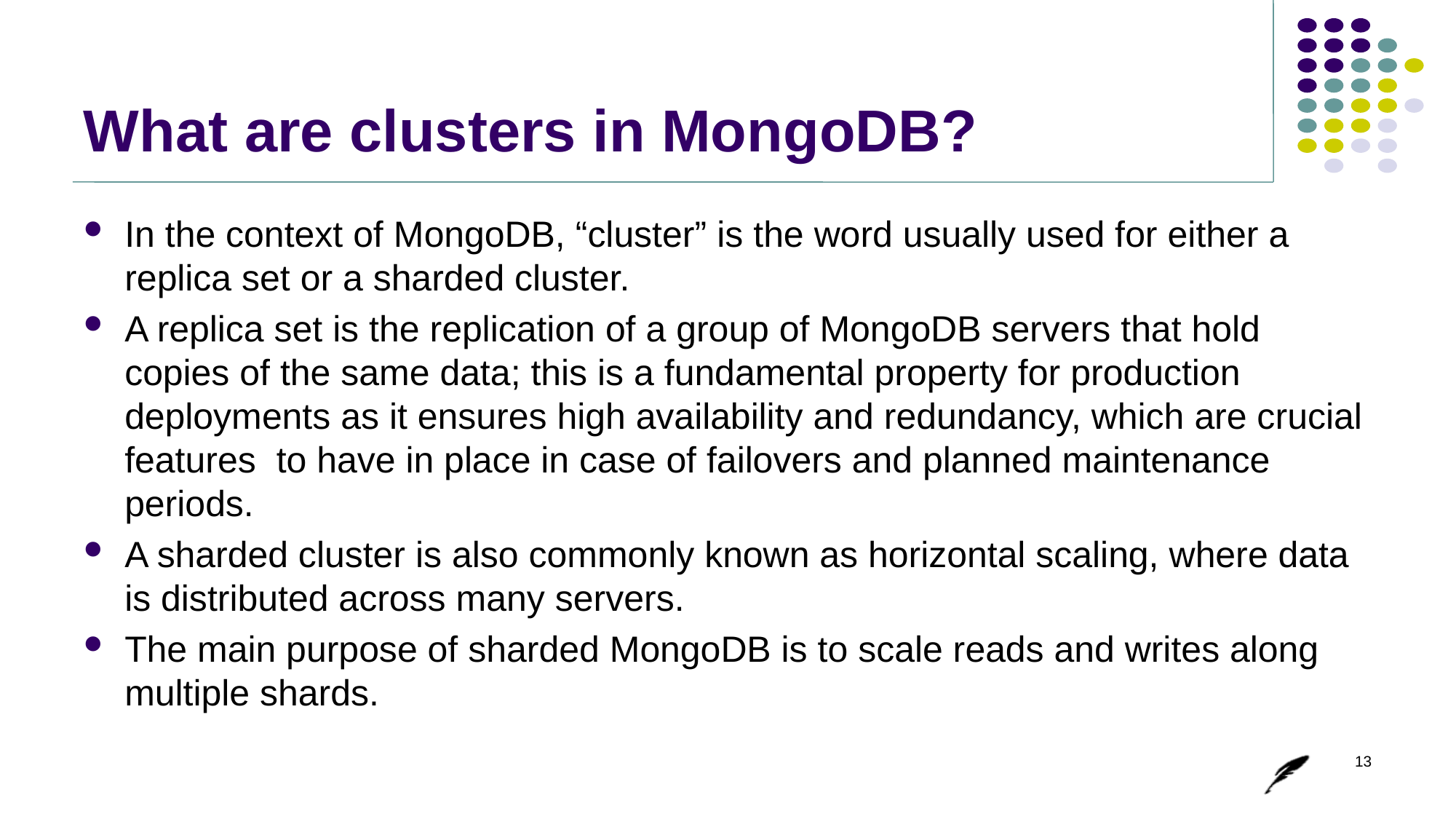

# What are clusters in MongoDB?
In the context of MongoDB, “cluster” is the word usually used for either a replica set or a sharded cluster.
A replica set is the replication of a group of MongoDB servers that hold copies of the same data; this is a fundamental property for production deployments as it ensures high availability and redundancy, which are crucial features  to have in place in case of failovers and planned maintenance periods.
A sharded cluster is also commonly known as horizontal scaling, where data is distributed across many servers.
The main purpose of sharded MongoDB is to scale reads and writes along multiple shards.
13